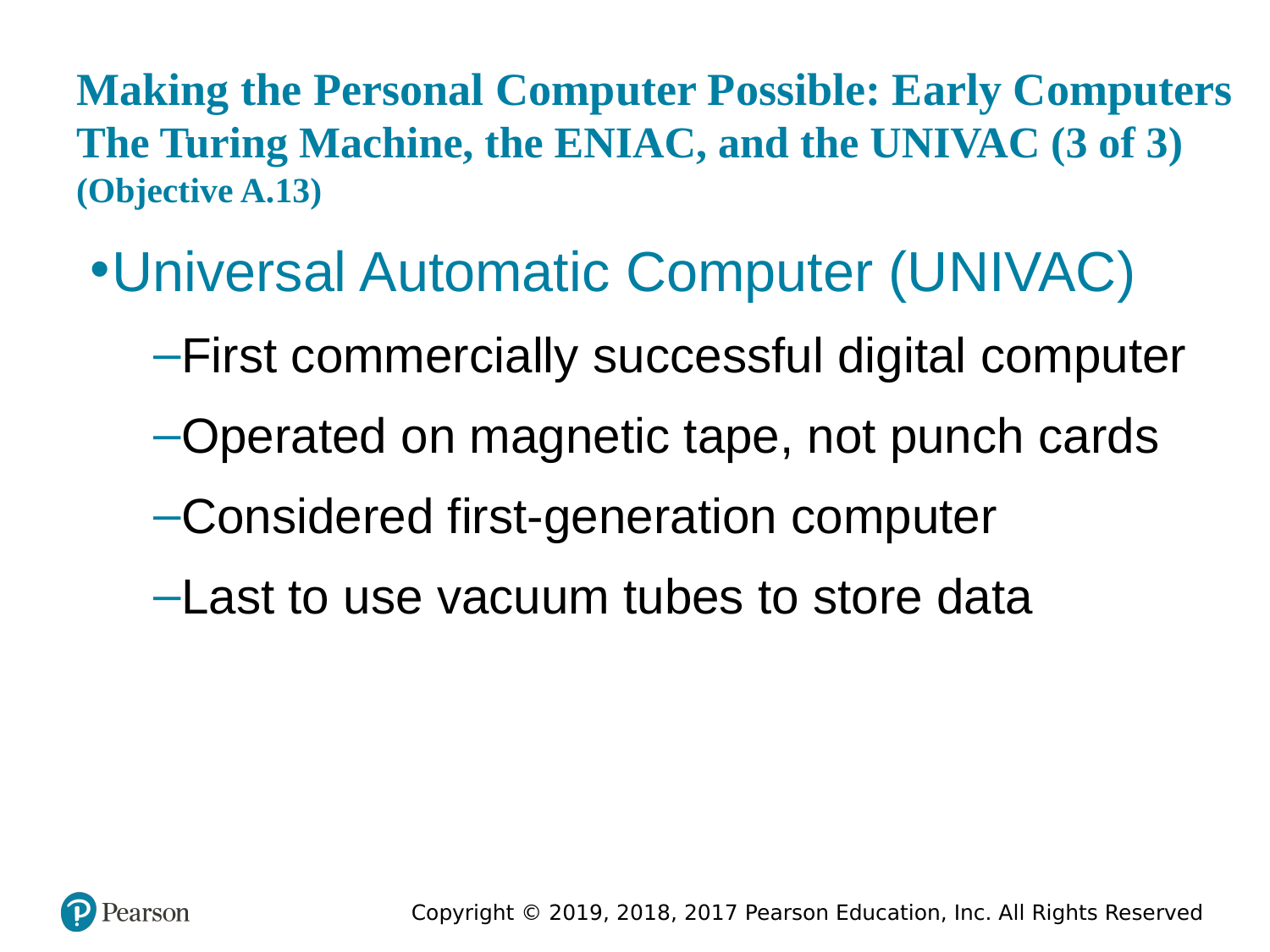

# Making the Personal Computer Possible: Early Computers The Turing Machine, the ENIAC, and the UNIVAC (3 of 3) (Objective A.13)
Universal Automatic Computer (UNIVAC)
First commercially successful digital computer
Operated on magnetic tape, not punch cards
Considered first-generation computer
Last to use vacuum tubes to store data